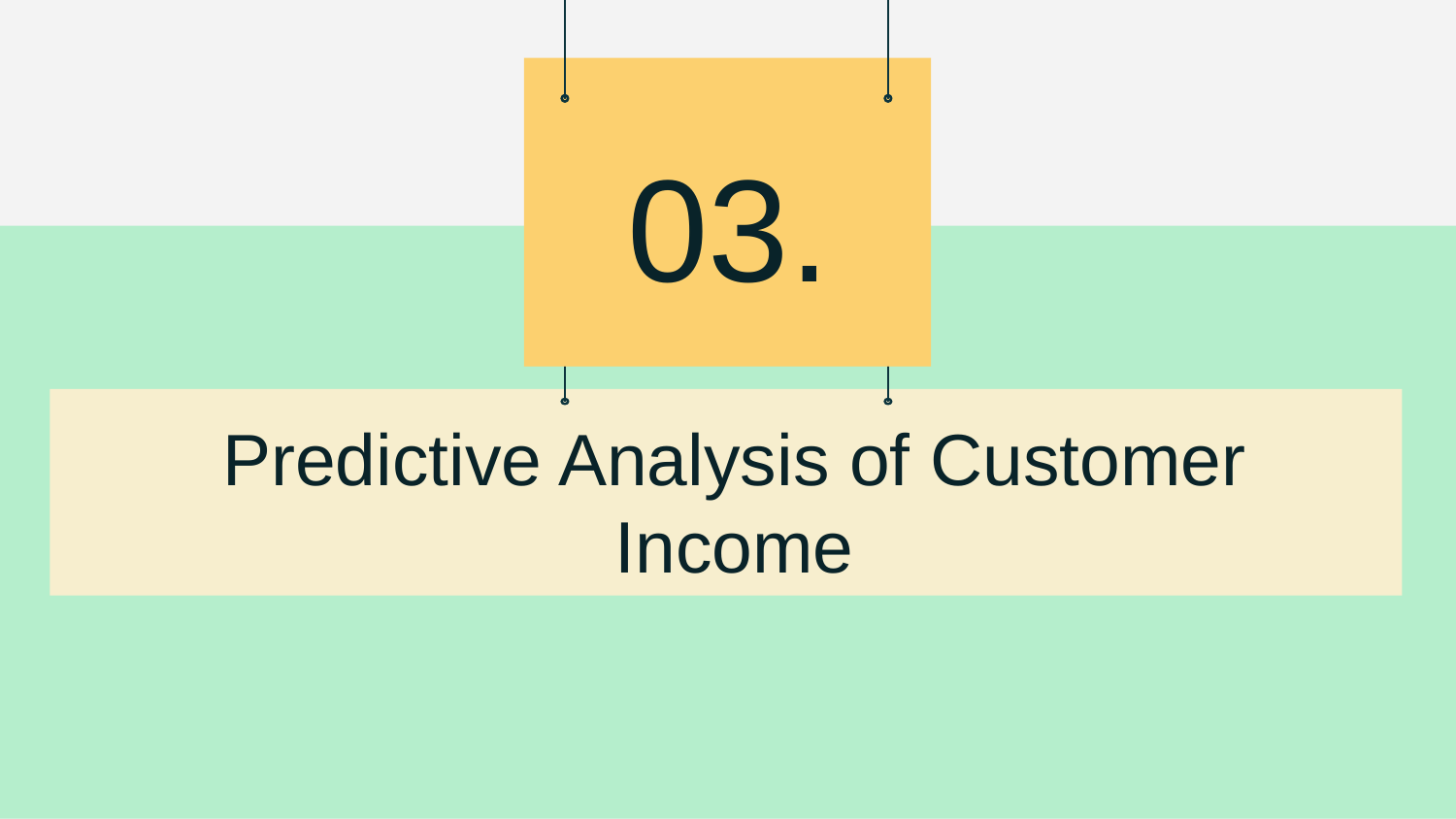

03.

# Predictive Analysis of Customer Income